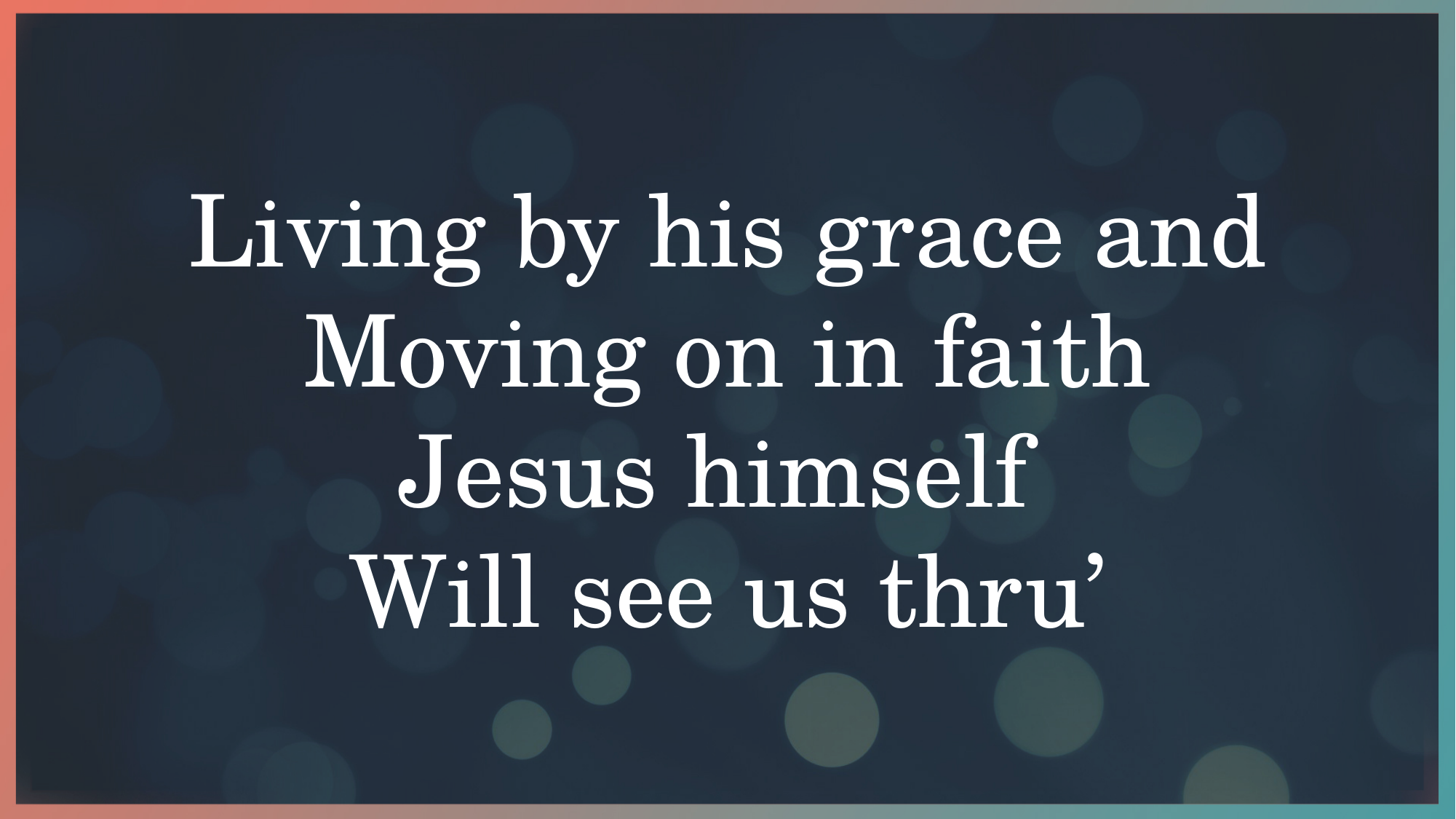

Living by his grace and Moving on in faith
Jesus himself
Will see us thru’